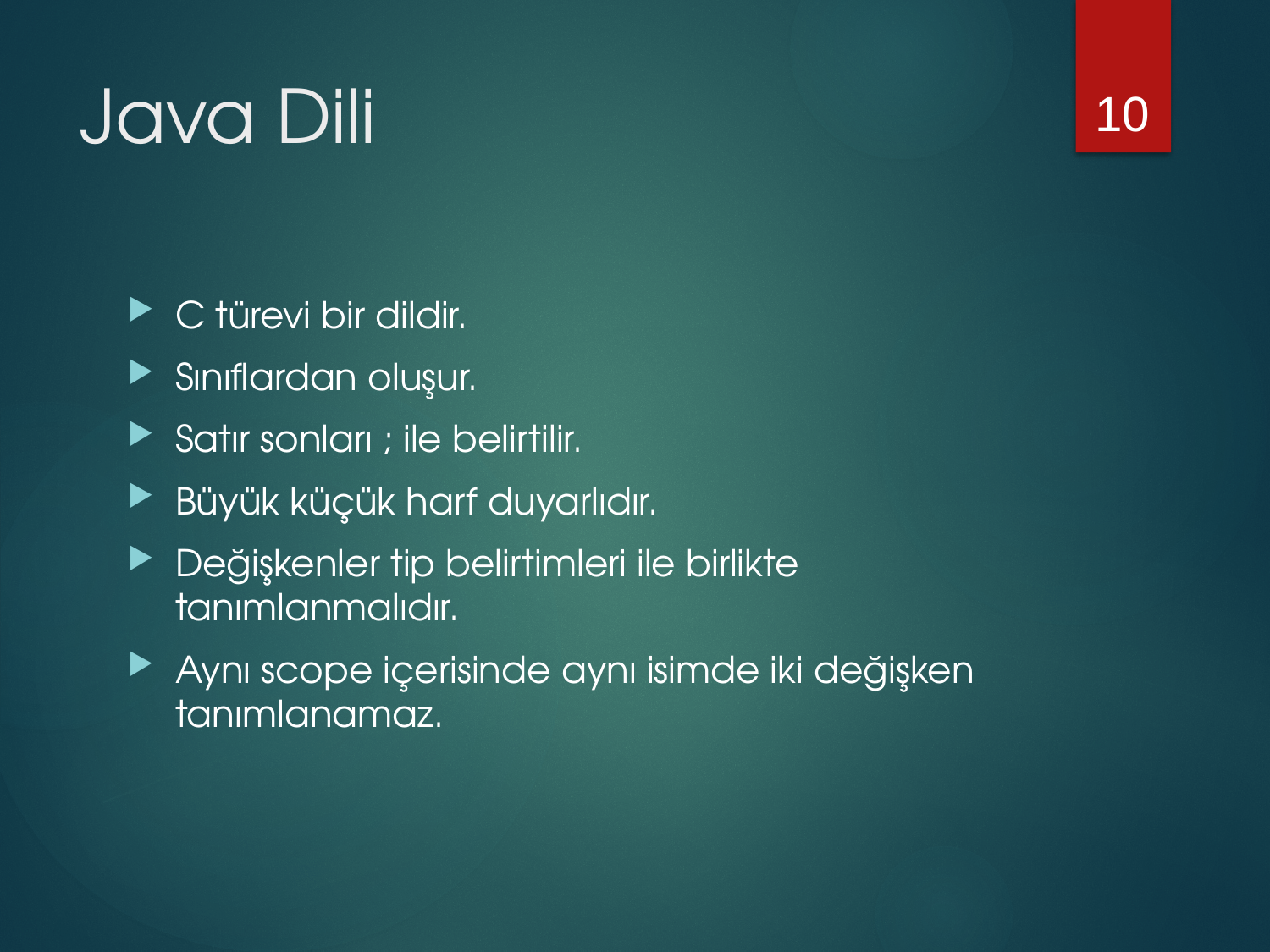

10
# Java Dili
C türevi bir dildir.
Sınıflardan oluşur.
Satır sonları ; ile belirtilir.
Büyük küçük harf duyarlıdır.
Değişkenler tip belirtimleri ile birlikte tanımlanmalıdır.
Aynı scope içerisinde aynı isimde iki değişken tanımlanamaz.